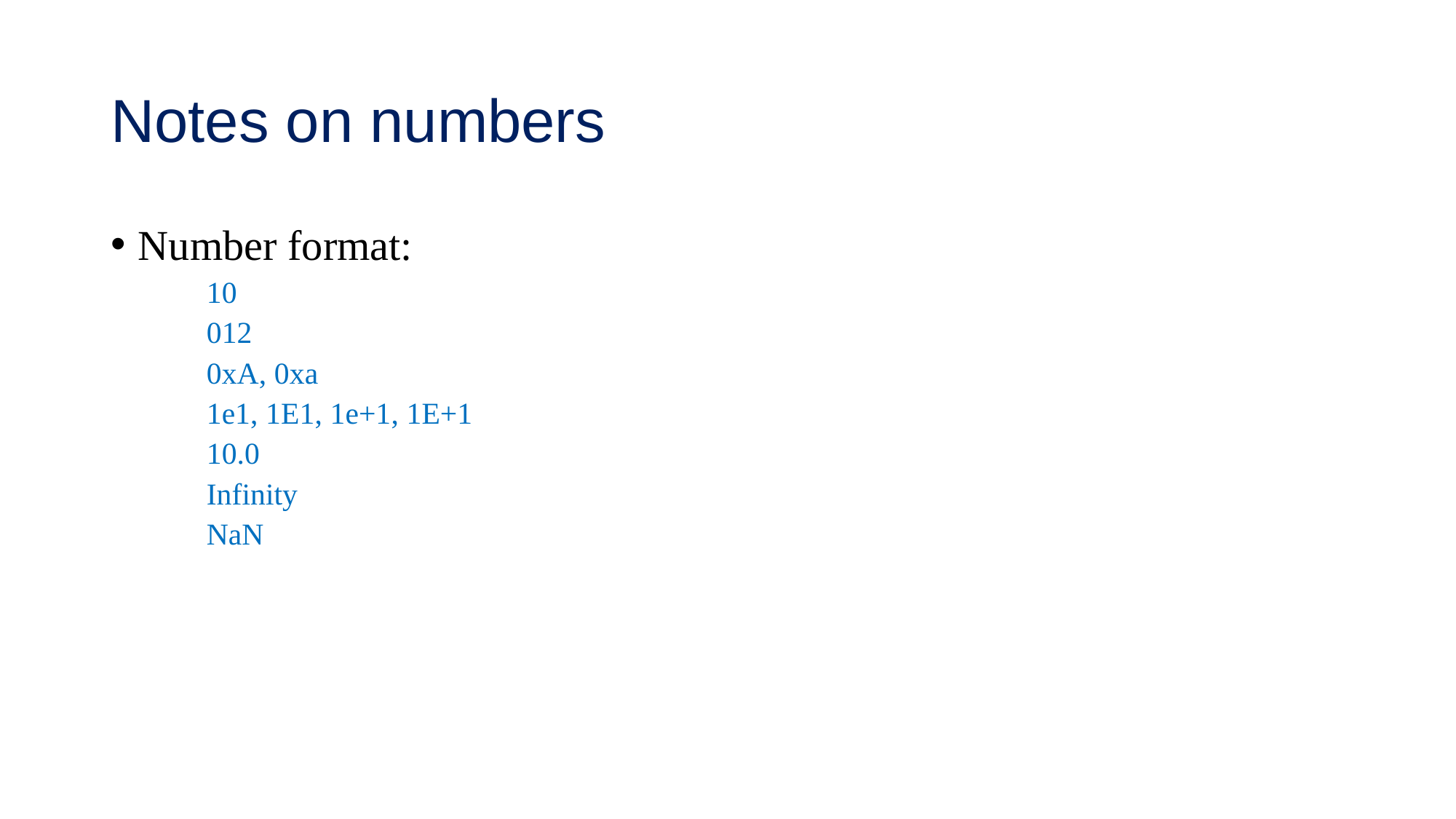

# Notes on numbers
Number format:
10
012
0xA, 0xa
1e1, 1E1, 1e+1, 1E+1
10.0
Infinity
NaN